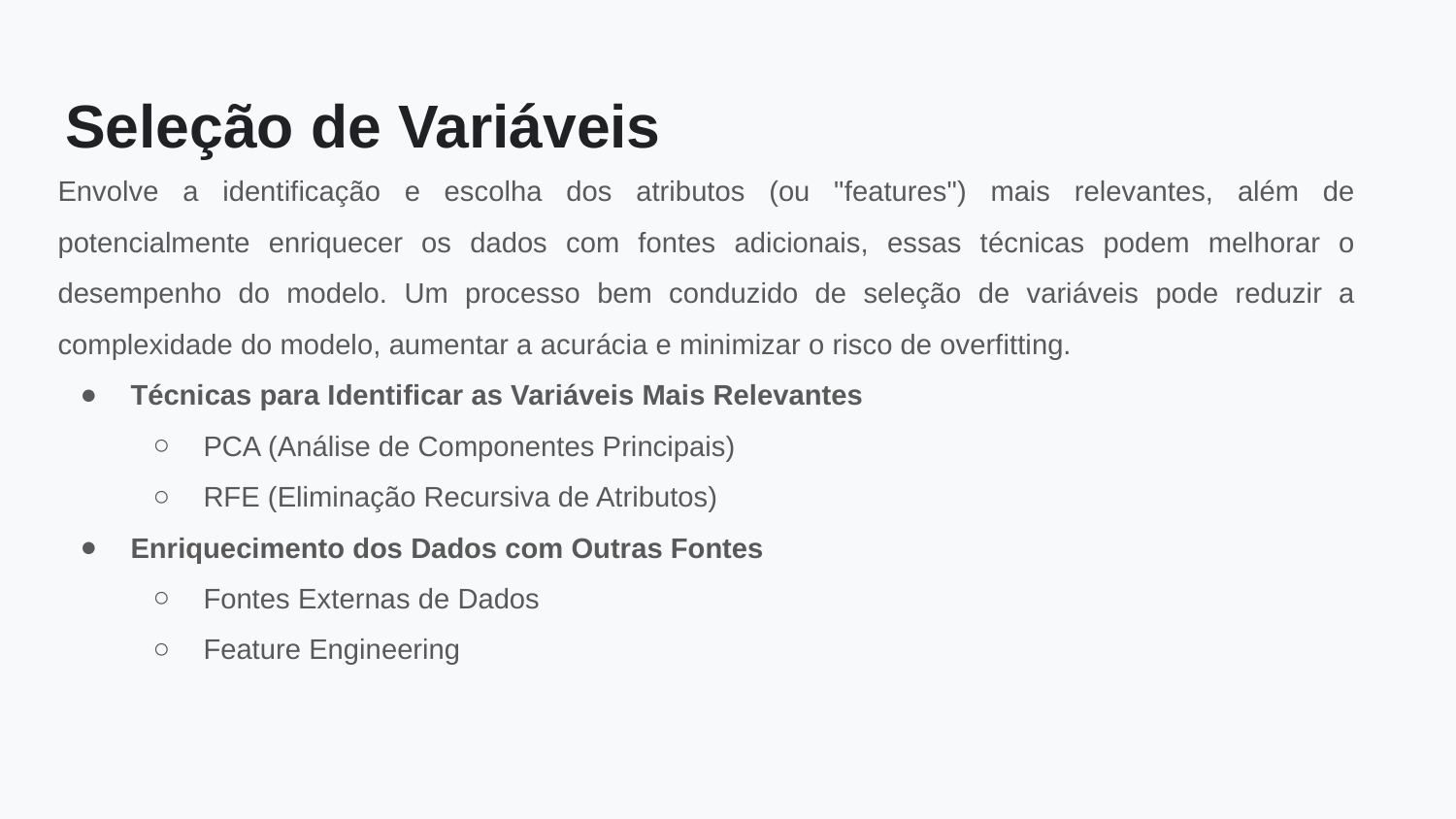

# Seleção de Variáveis

Envolve a identificação e escolha dos atributos (ou "features") mais relevantes, além de potencialmente enriquecer os dados com fontes adicionais, essas técnicas podem melhorar o desempenho do modelo. Um processo bem conduzido de seleção de variáveis pode reduzir a complexidade do modelo, aumentar a acurácia e minimizar o risco de overfitting.
Técnicas para Identificar as Variáveis Mais Relevantes
PCA (Análise de Componentes Principais)
RFE (Eliminação Recursiva de Atributos)
Enriquecimento dos Dados com Outras Fontes
Fontes Externas de Dados
Feature Engineering